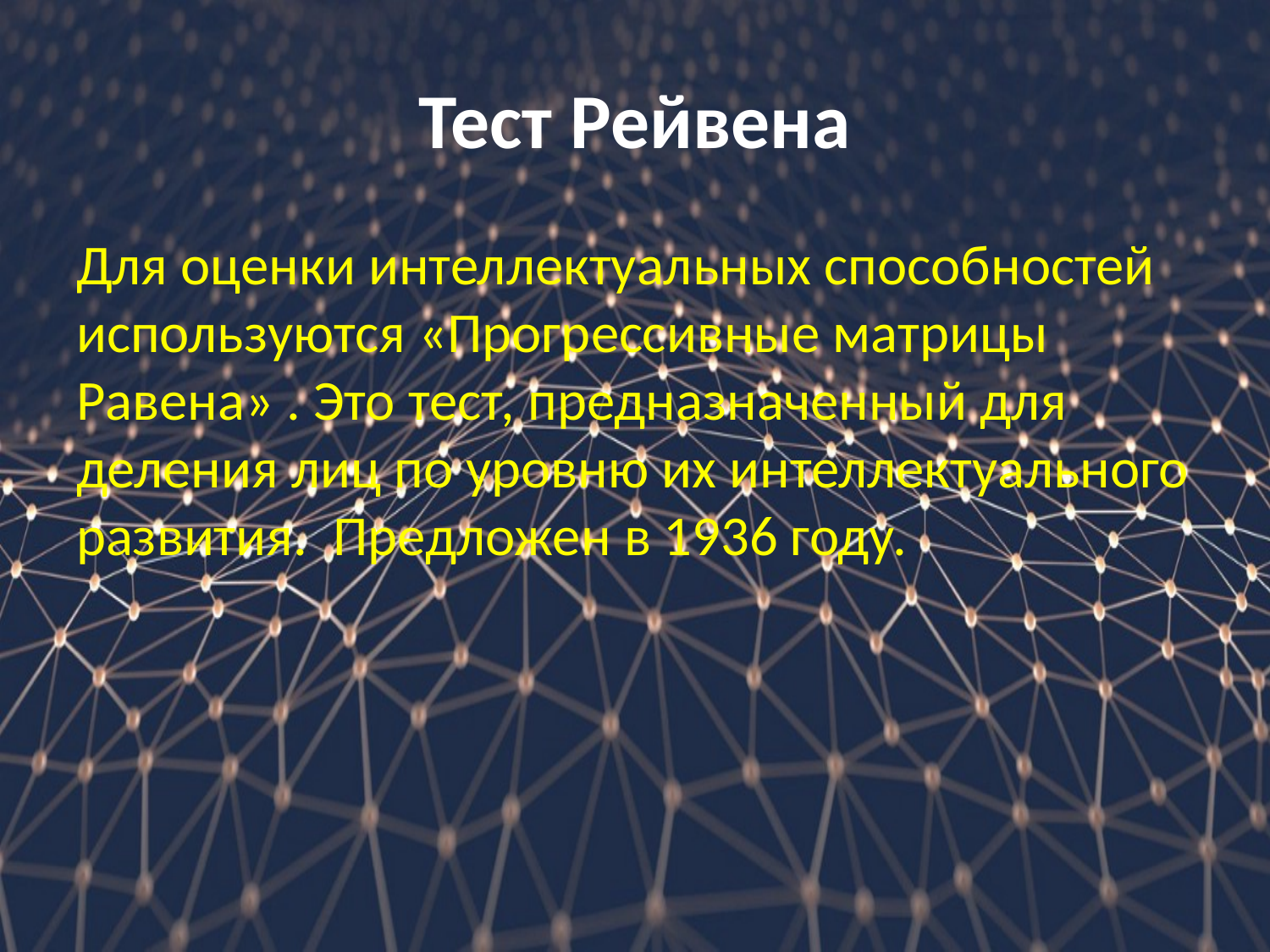

# Тест Рейвена
Для оценки интеллектуальных способностей используются «Прогрессивные матрицы Равена» . Это тест, предназначенный для деления лиц по уровню их интеллектуального развития.  Предложен в 1936 году.